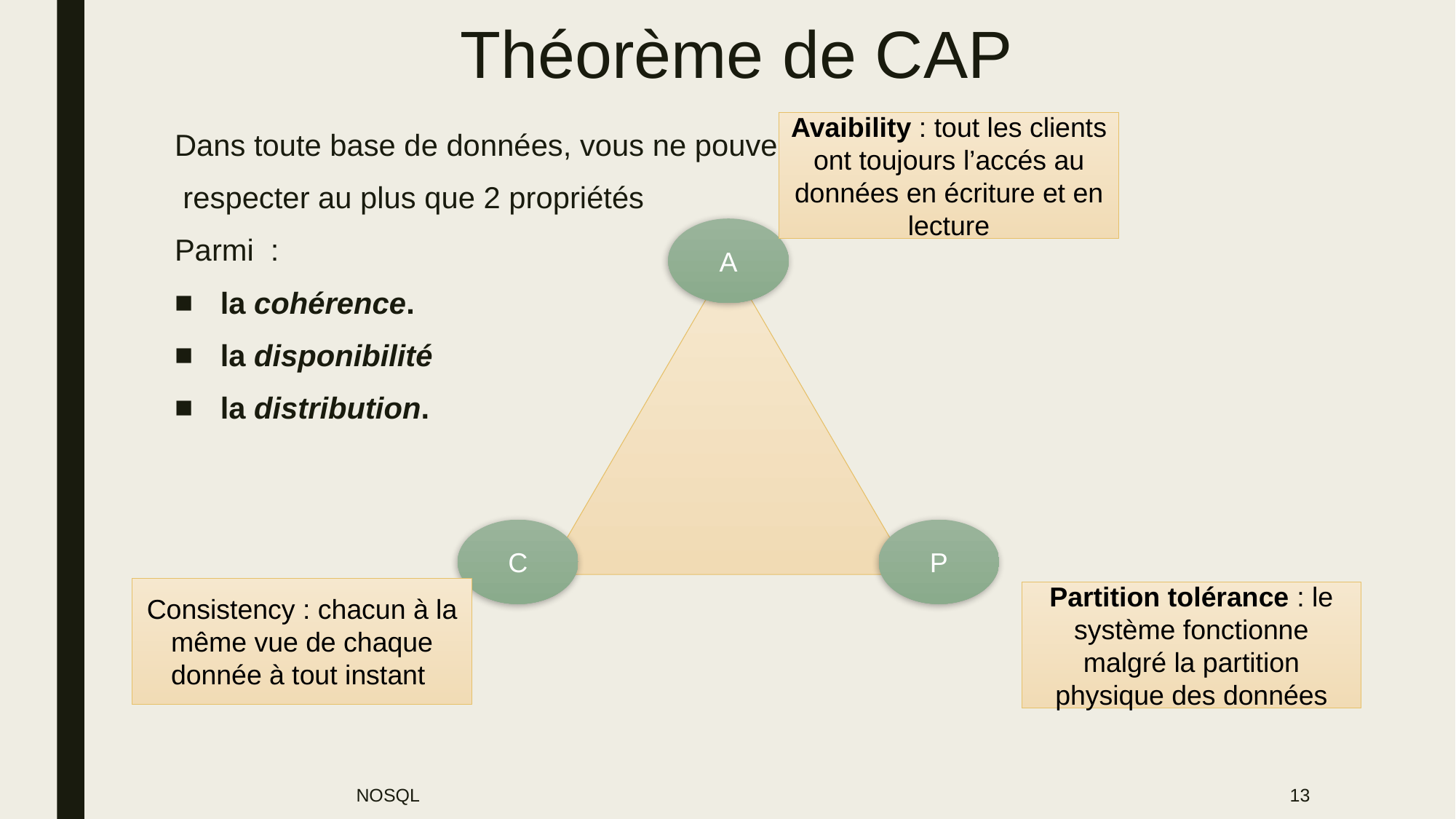

# Théorème de CAP
Avaibility : tout les clients ont toujours l’accés au données en écriture et en lecture
Dans toute base de données, vous ne pouvez
 respecter au plus que 2 propriétés
Parmi  :
la cohérence.
la disponibilité
la distribution.
A

C
P
Consistency : chacun à la même vue de chaque donnée à tout instant
Partition tolérance : le système fonctionne malgré la partition physique des données
NOSQL
13